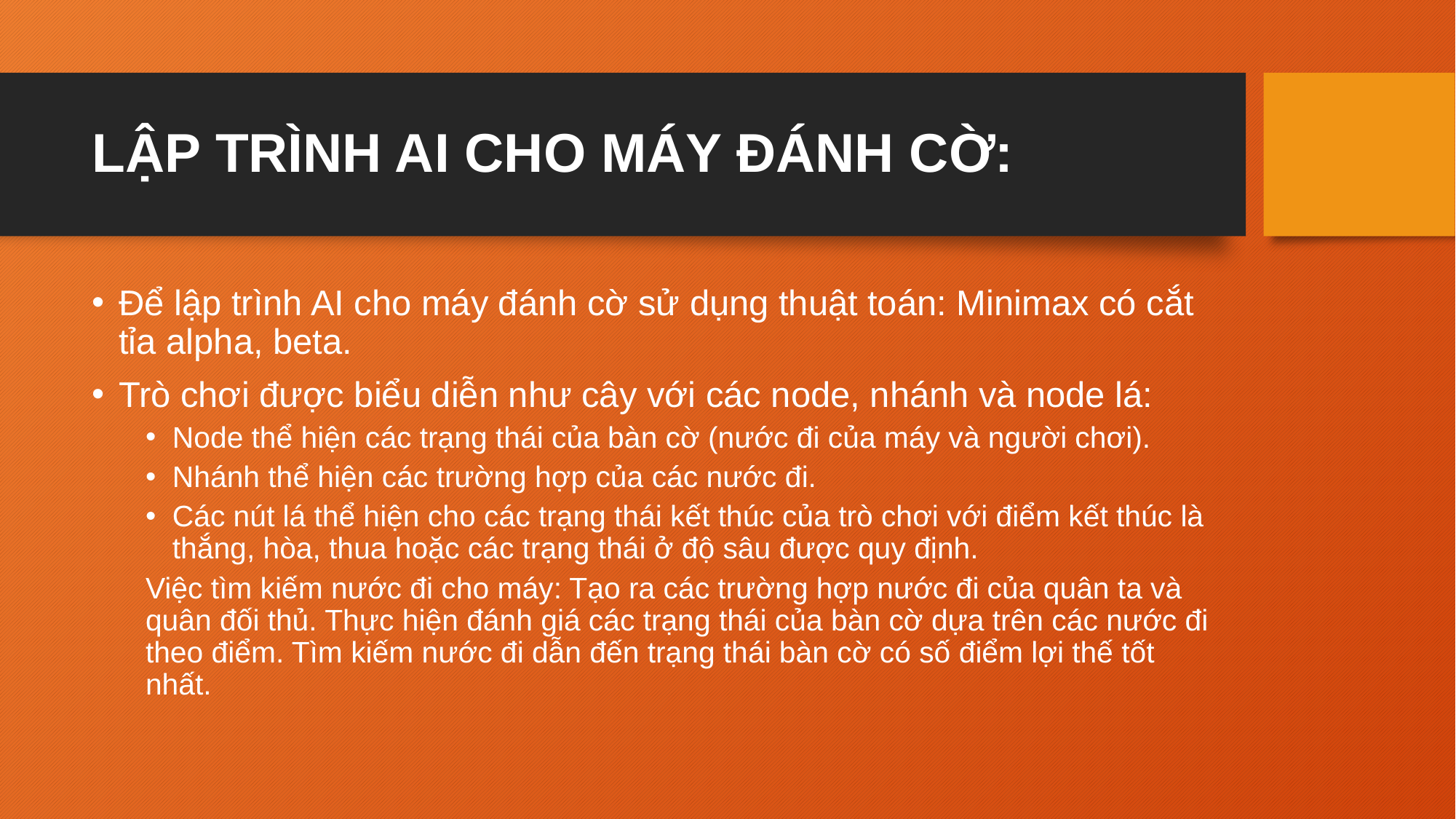

# LẬP TRÌNH AI CHO MÁY ĐÁNH CỜ:
Để lập trình AI cho máy đánh cờ sử dụng thuật toán: Minimax có cắt tỉa alpha, beta.
Trò chơi được biểu diễn như cây với các node, nhánh và node lá:
Node thể hiện các trạng thái của bàn cờ (nước đi của máy và người chơi).
Nhánh thể hiện các trường hợp của các nước đi.
Các nút lá thể hiện cho các trạng thái kết thúc của trò chơi với điểm kết thúc là thắng, hòa, thua hoặc các trạng thái ở độ sâu được quy định.
Việc tìm kiếm nước đi cho máy: Tạo ra các trường hợp nước đi của quân ta và quân đối thủ. Thực hiện đánh giá các trạng thái của bàn cờ dựa trên các nước đi theo điểm. Tìm kiếm nước đi dẫn đến trạng thái bàn cờ có số điểm lợi thế tốt nhất.